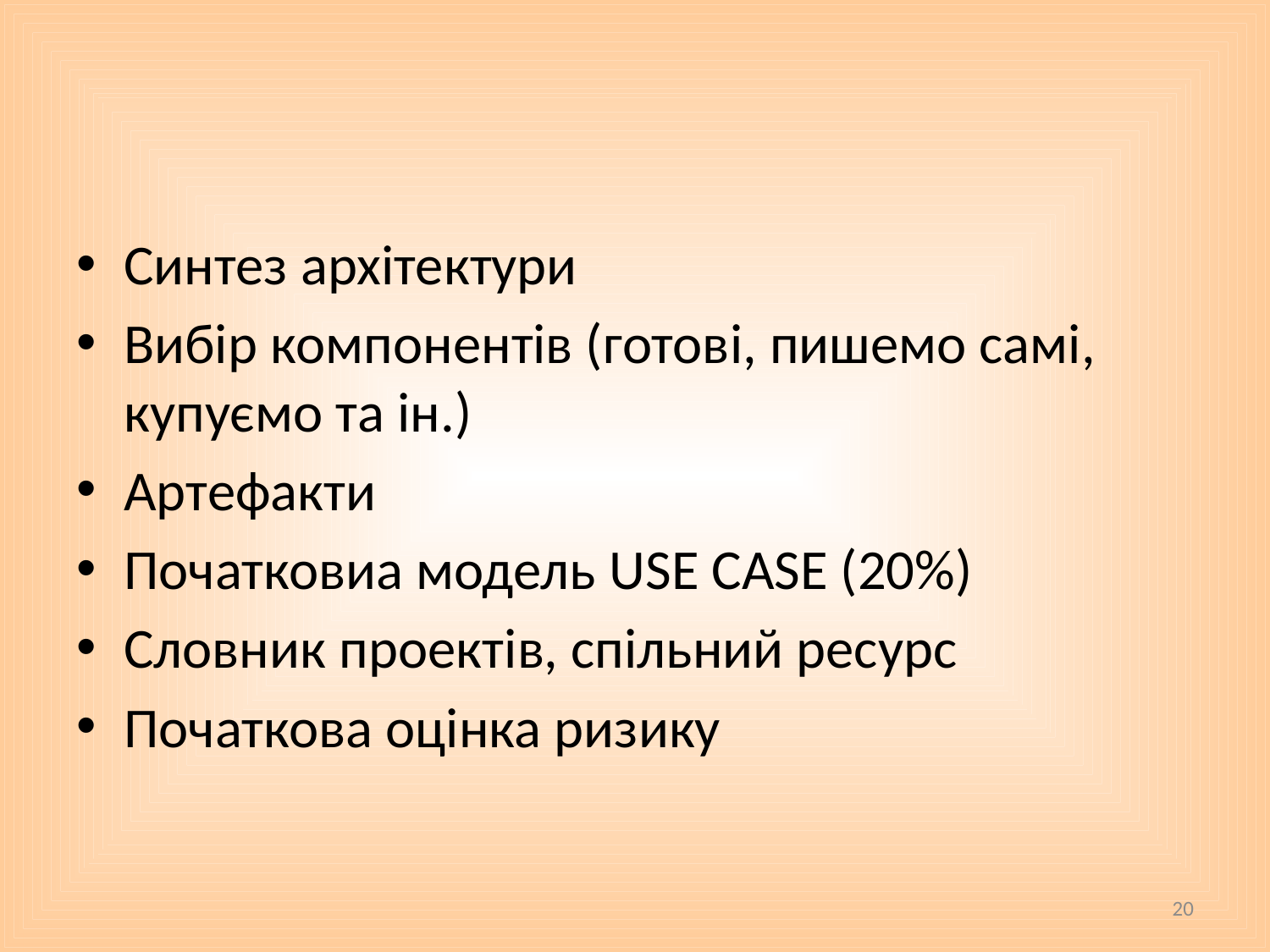

#
Синтез архітектури
Вибір компонентів (готові, пишемо самі, купуємо та ін.)
Артефакти
Початковиа модель USE CASE (20%)
Словник проектів, спільний ресурс
Початкова оцінка ризику
20